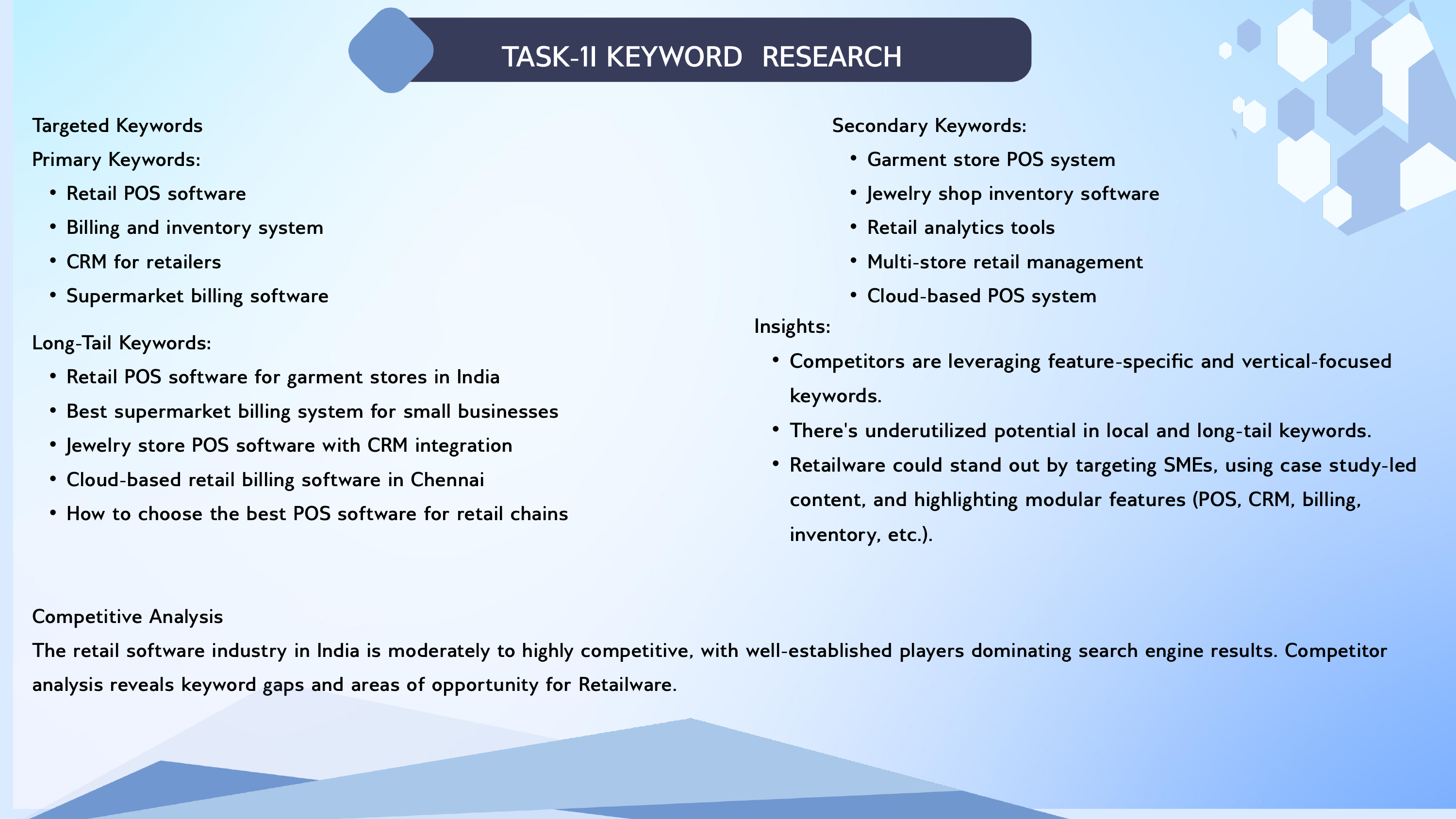

TASK-1I KEYWORD  RESEARCH
Targeted Keywords
Primary Keywords:
Retail POS software
Billing and inventory system
CRM for retailers
Supermarket billing software

Secondary Keywords:
Garment store POS system
Jewelry shop inventory software
Retail analytics tools
Multi-store retail management
Cloud-based POS system

Insights:
Competitors are leveraging feature-specific and vertical-focused keywords.
There's underutilized potential in local and long-tail keywords.
Retailware could stand out by targeting SMEs, using case study-led content, and highlighting modular features (POS, CRM, billing, inventory, etc.).

Long-Tail Keywords:
Retail POS software for garment stores in India
Best supermarket billing system for small businesses
Jewelry store POS software with CRM integration
Cloud-based retail billing software in Chennai
How to choose the best POS software for retail chains

Competitive Analysis
The retail software industry in India is moderately to highly competitive, with well-established players dominating search engine results. Competitor analysis reveals keyword gaps and areas of opportunity for Retailware.